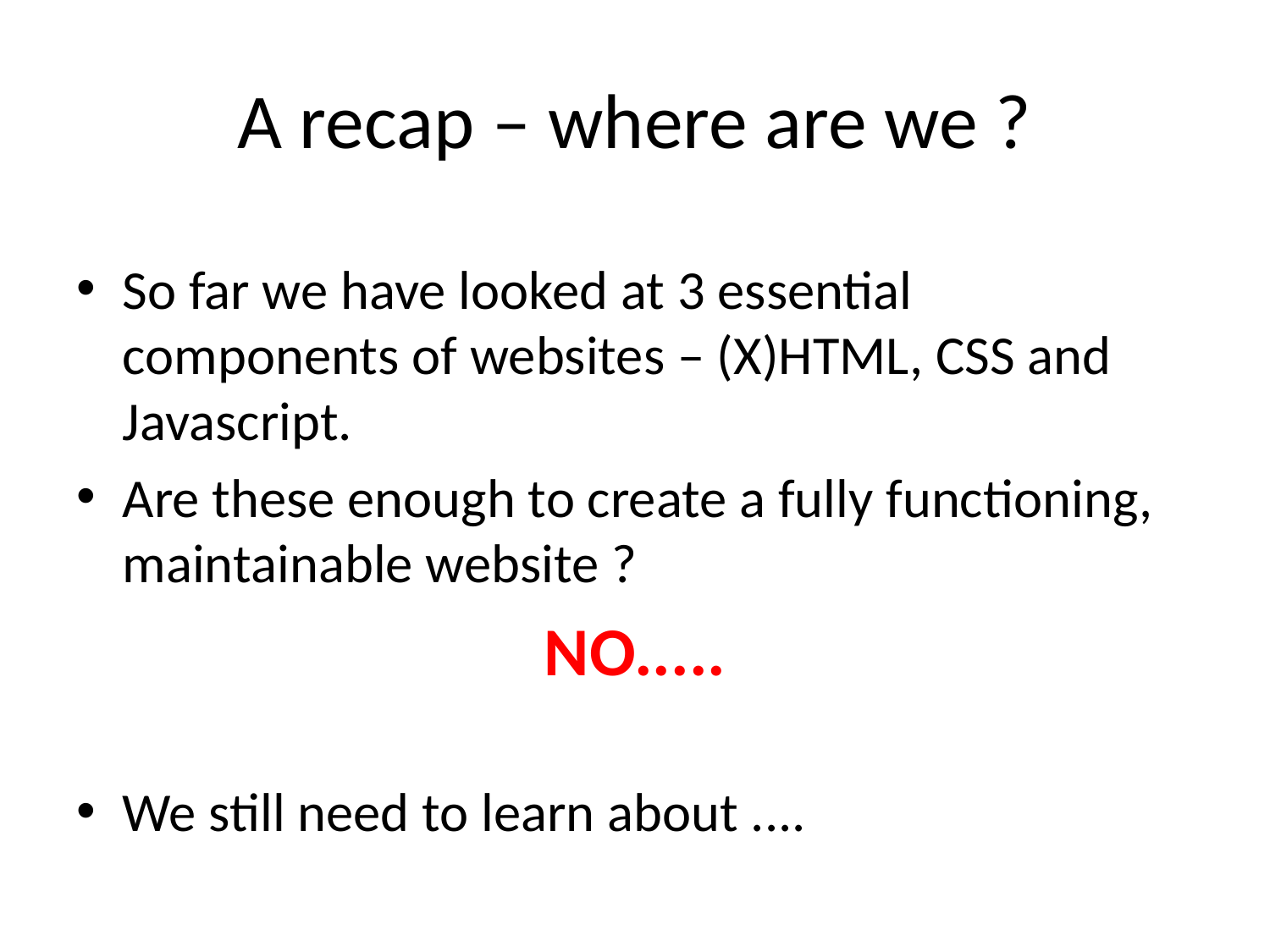

# A recap – where are we ?
So far we have looked at 3 essential components of websites – (X)HTML, CSS and Javascript.
Are these enough to create a fully functioning, maintainable website ?
NO.....

We still need to learn about ....